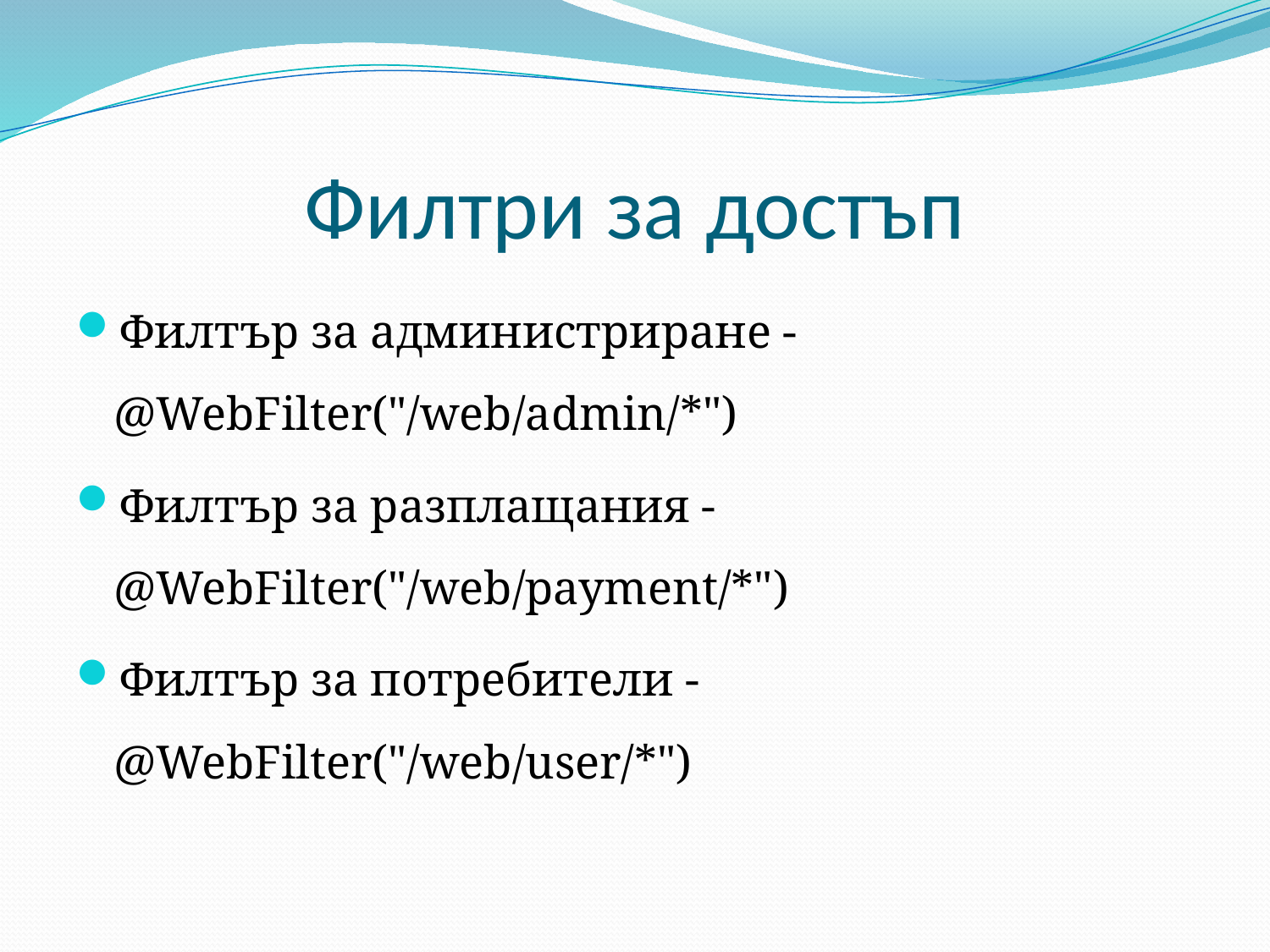

# Филтри за достъп
Филтър за администриране - @WebFilter("/web/admin/*")
Филтър за разплащания - @WebFilter("/web/payment/*")
Филтър за потребители - @WebFilter("/web/user/*")